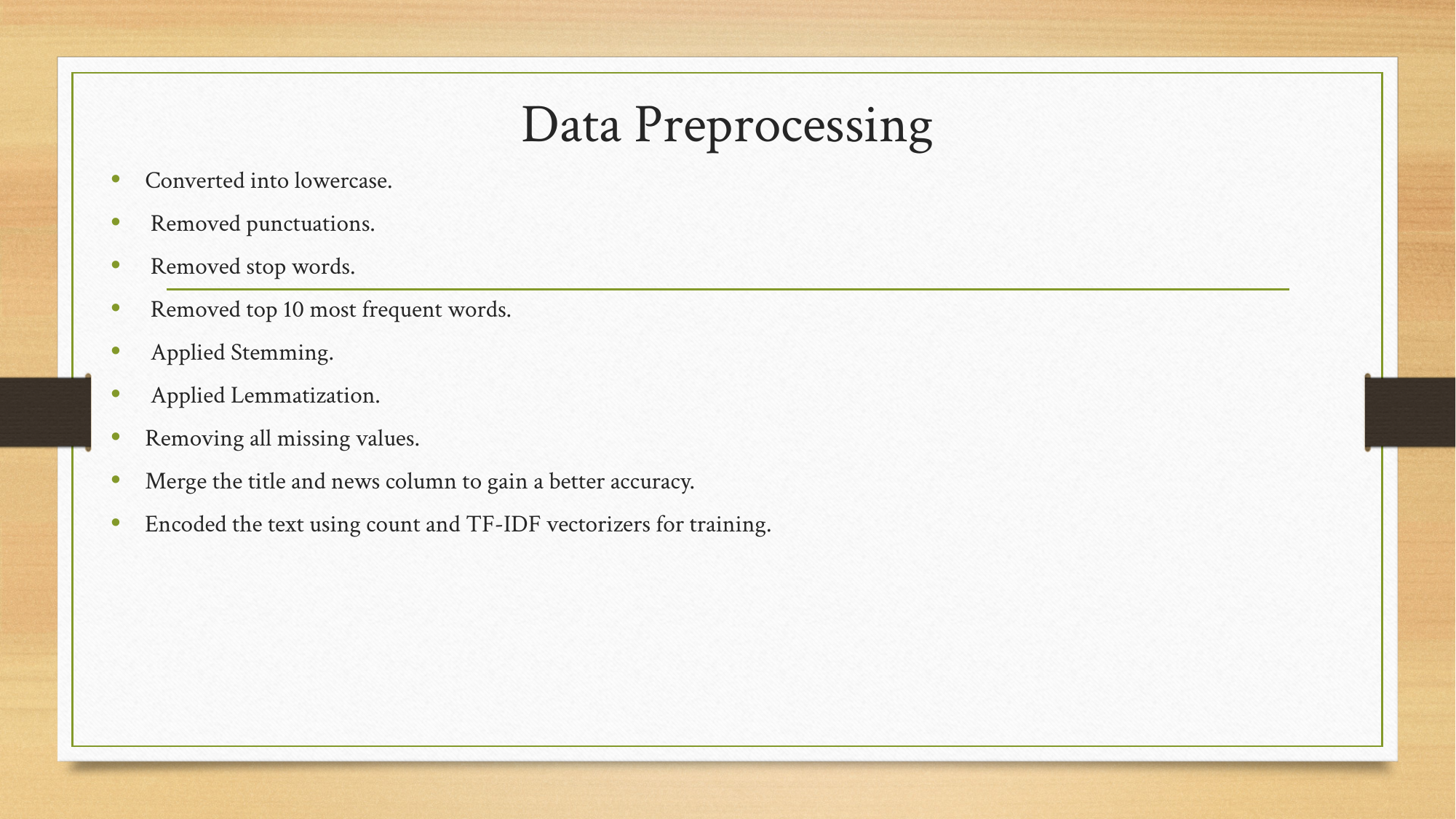

# Data Preprocessing
Converted into lowercase.
 Removed punctuations.
 Removed stop words.
 Removed top 10 most frequent words.
 Applied Stemming.
 Applied Lemmatization.
Removing all missing values.
Merge the title and news column to gain a better accuracy.
Encoded the text using count and TF-IDF vectorizers for training.